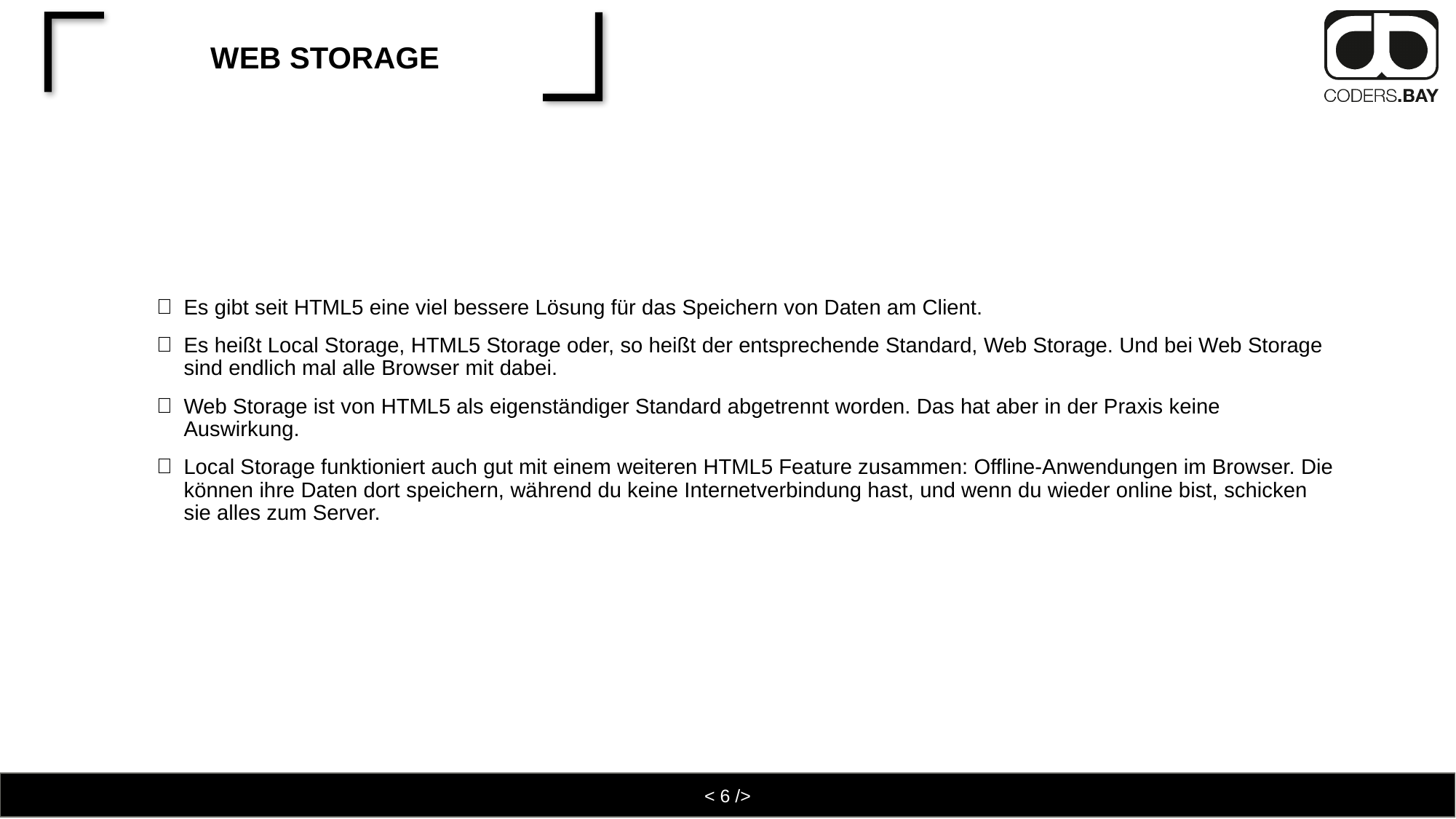

# Web Storage
Es gibt seit HTML5 eine viel bessere Lösung für das Speichern von Daten am Client.
Es heißt Local Storage, HTML5 Storage oder, so heißt der entsprechende Standard, Web Storage. Und bei Web Storage sind endlich mal alle Browser mit dabei.
Web Storage ist von HTML5 als eigenständiger Standard abgetrennt worden. Das hat aber in der Praxis keine Auswirkung.
Local Storage funktioniert auch gut mit einem weiteren HTML5 Feature zusammen: Offline-Anwendungen im Browser. Die können ihre Daten dort speichern, während du keine Internetverbindung hast, und wenn du wieder online bist, schicken sie alles zum Server.